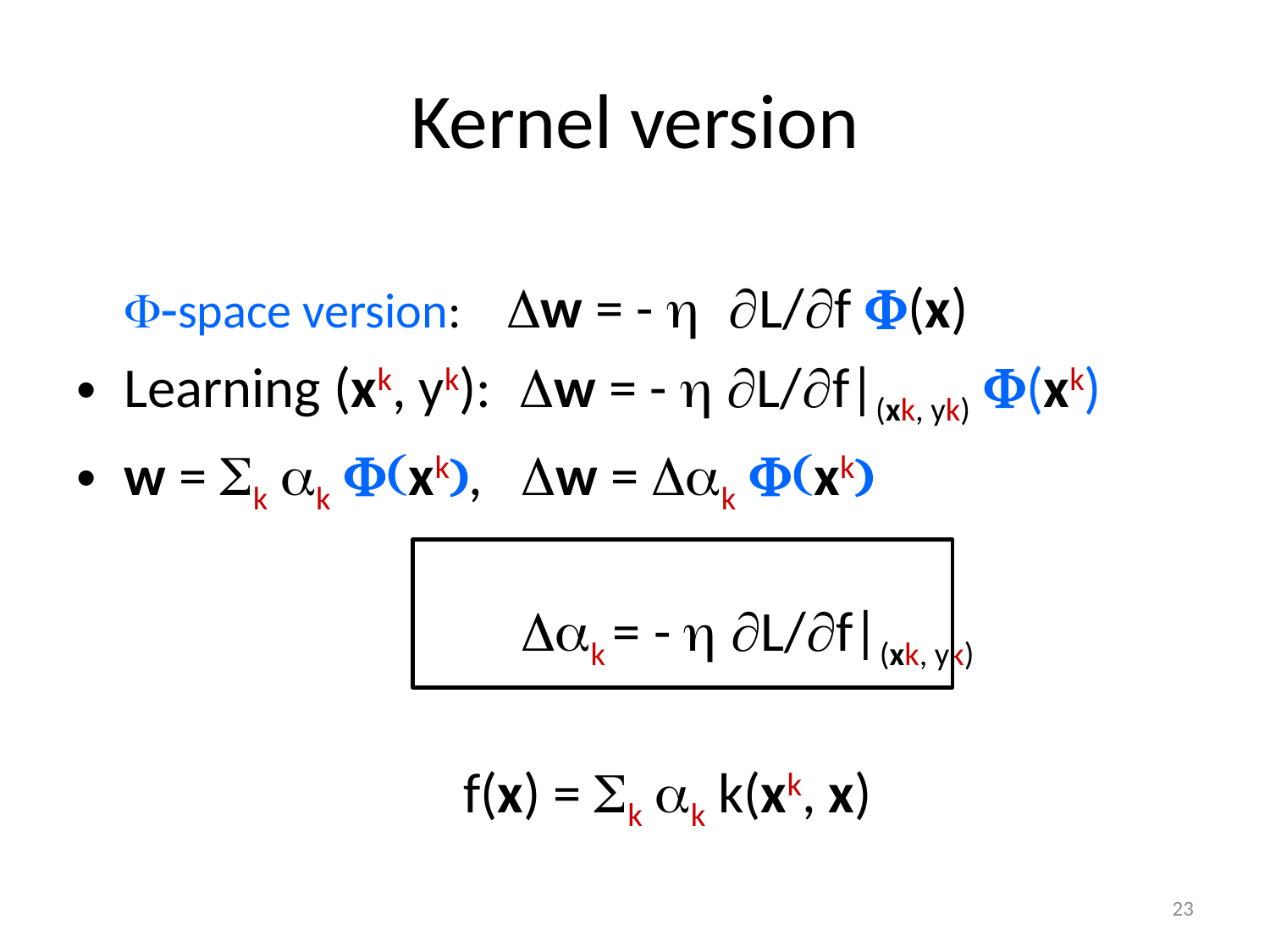

# Kernel version

Φ−space version:    Δw = - η ∂L/∂f Φ(x)
Learning (xk, yk): Δw = - η ∂L/∂f|(xk, yk) Φ(xk)
w = Σk αk Φ(xk),   Δw = Δαk Φ(xk)
			Δαk = - η ∂L/∂f|(xk, yk)

f(x) = Σk αk k(xk, x)
23